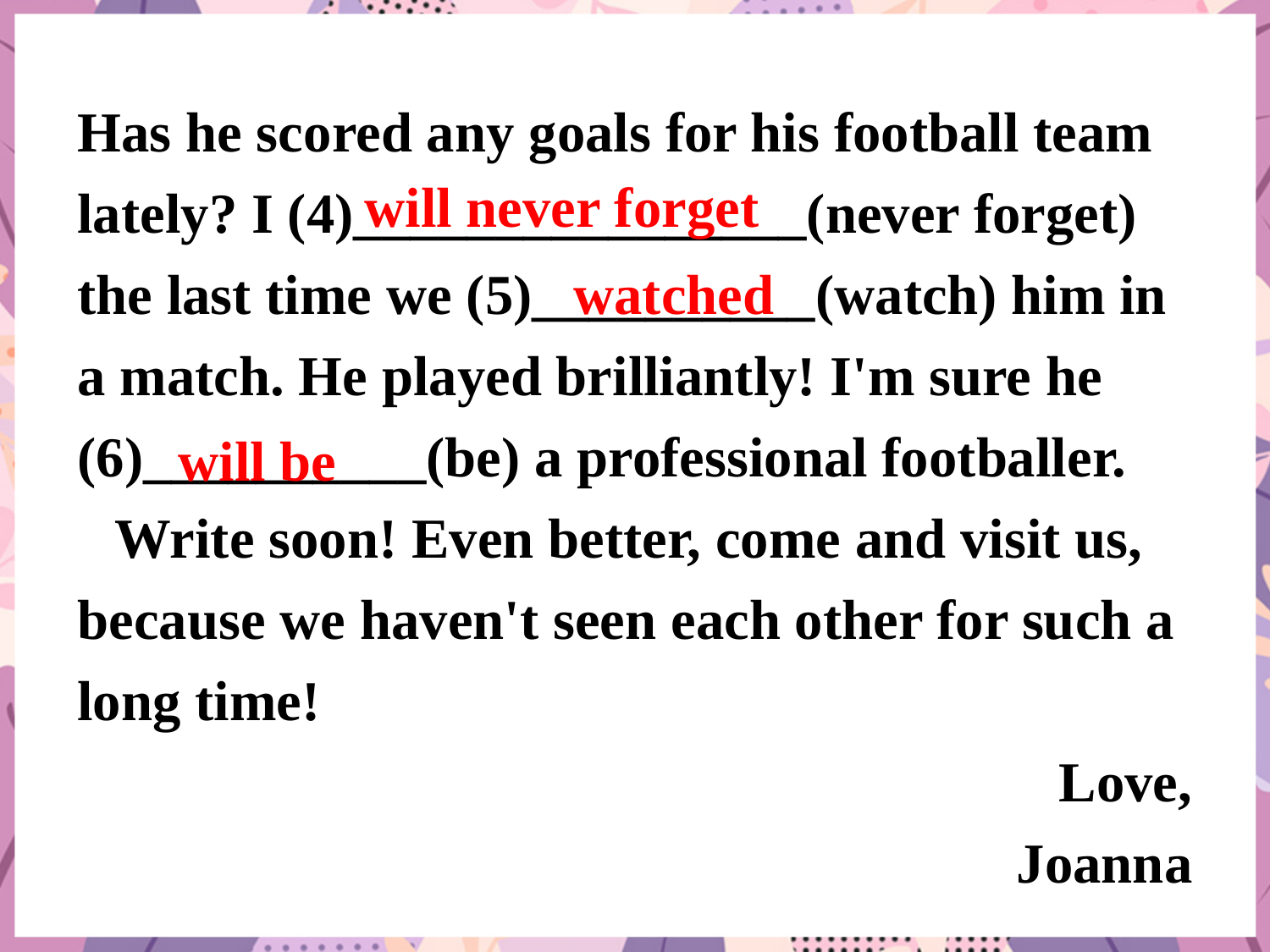

Has he scored any goals for his football team lately? I (4)________________(never forget) the last time we (5)__________(watch) him in a match. He played brilliantly! I'm sure he (6)__________(be) a professional footballer.
Write soon! Even better, come and visit us, because we haven't seen each other for such a long time!
 Love,
 Joanna
will never forget
watched
will be